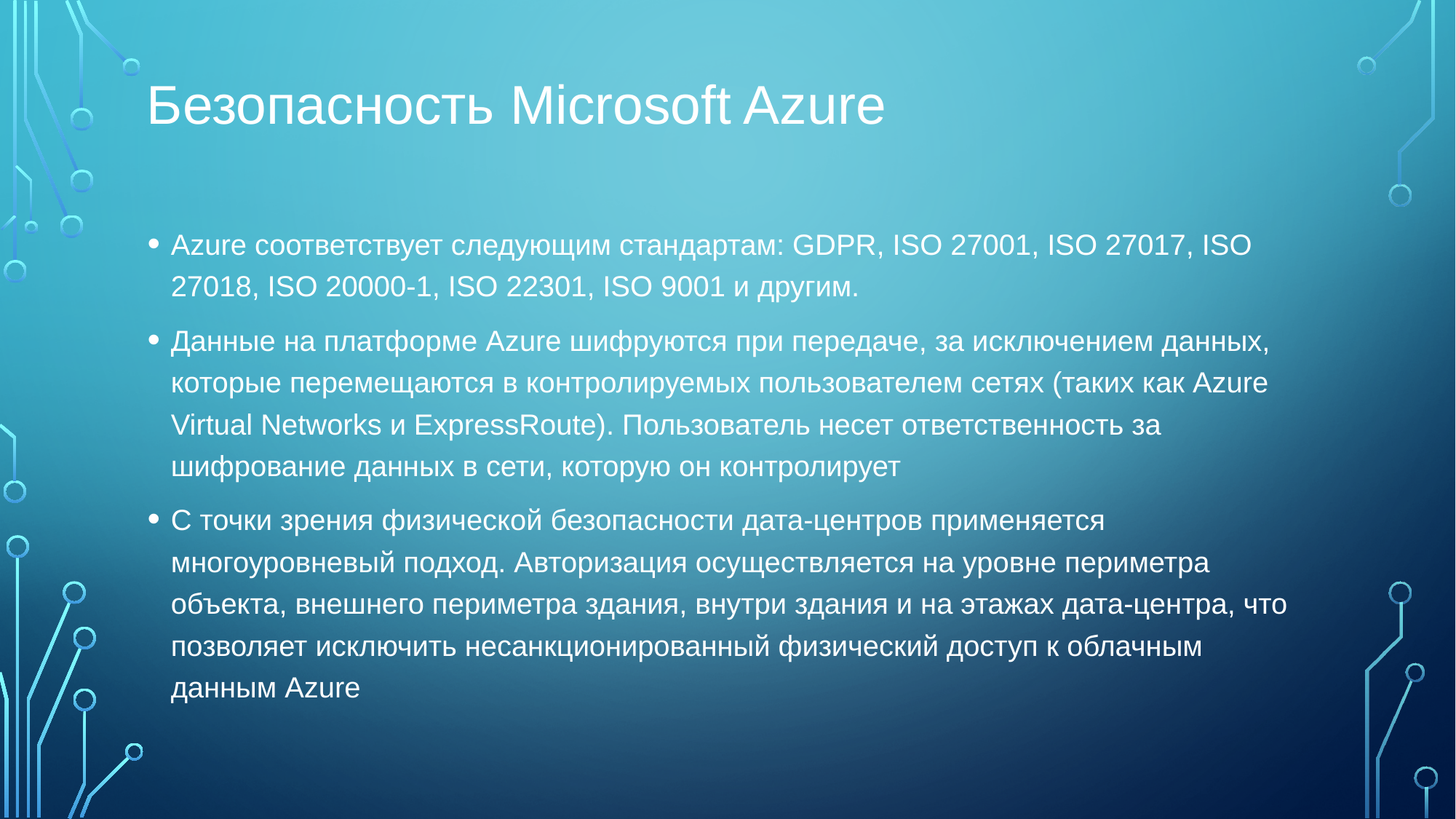

Безопасность Microsoft Azure
Azure соответствует следующим стандартам: GDPR, ISO 27001, ISO 27017, ISO 27018, ISO 20000-1, ISO 22301, ISO 9001 и другим.
Данные на платформе Azure шифруются при передаче, за исключением данных, которые перемещаются в контролируемых пользователем сетях (таких как Azure Virtual Networks и ExpressRoute). Пользователь несет ответственность за шифрование данных в сети, которую он контролирует
С точки зрения физической безопасности дата-центров применяется многоуровневый подход. Авторизация осуществляется на уровне периметра объекта, внешнего периметра здания, внутри здания и на этажах дата-центра, что позволяет исключить несанкционированный физический доступ к облачным данным Azure